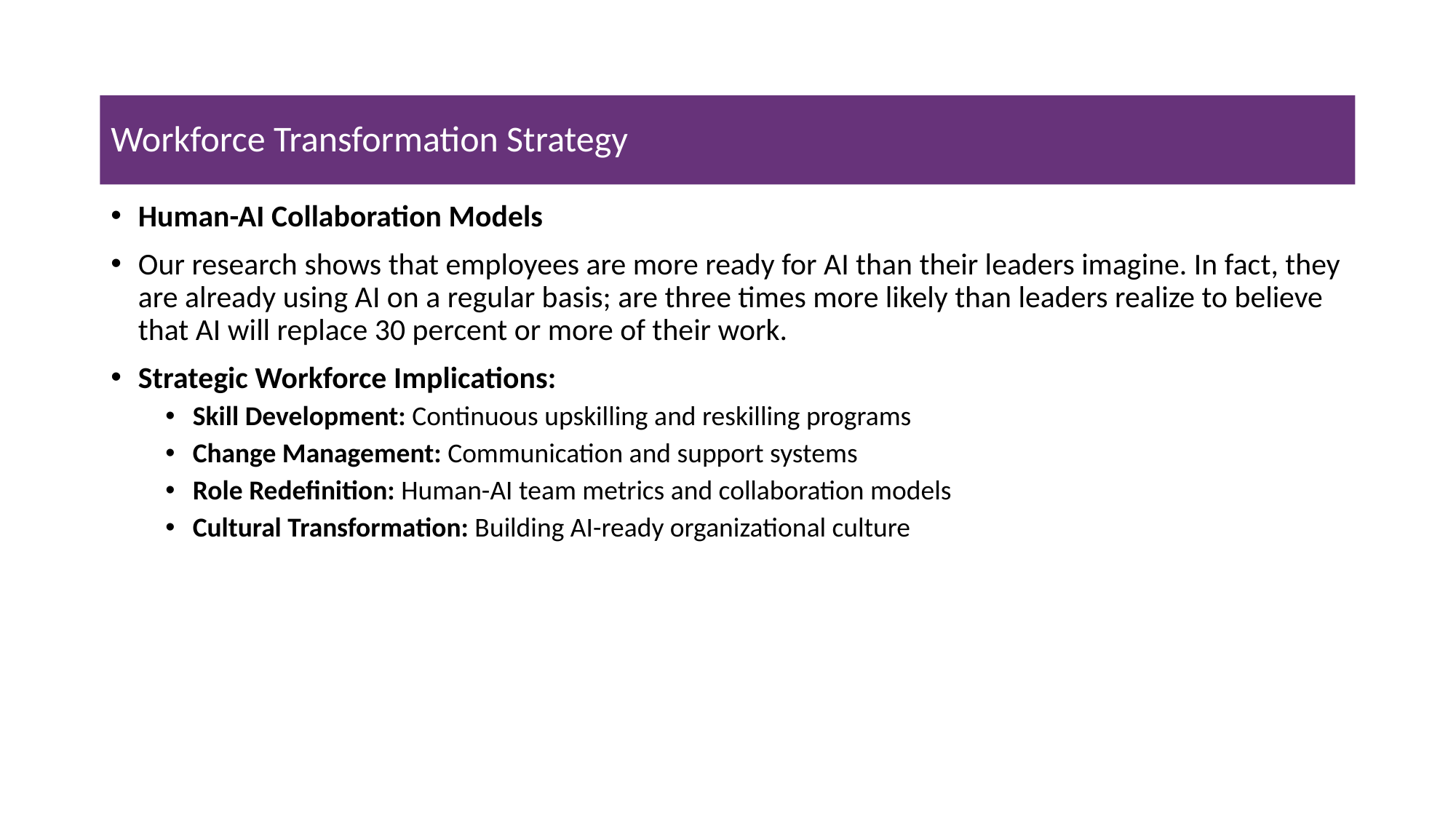

# Workforce Transformation Strategy
Human-AI Collaboration Models
Our research shows that employees are more ready for AI than their leaders imagine. In fact, they are already using AI on a regular basis; are three times more likely than leaders realize to believe that AI will replace 30 percent or more of their work.
Strategic Workforce Implications:
Skill Development: Continuous upskilling and reskilling programs
Change Management: Communication and support systems
Role Redefinition: Human-AI team metrics and collaboration models
Cultural Transformation: Building AI-ready organizational culture